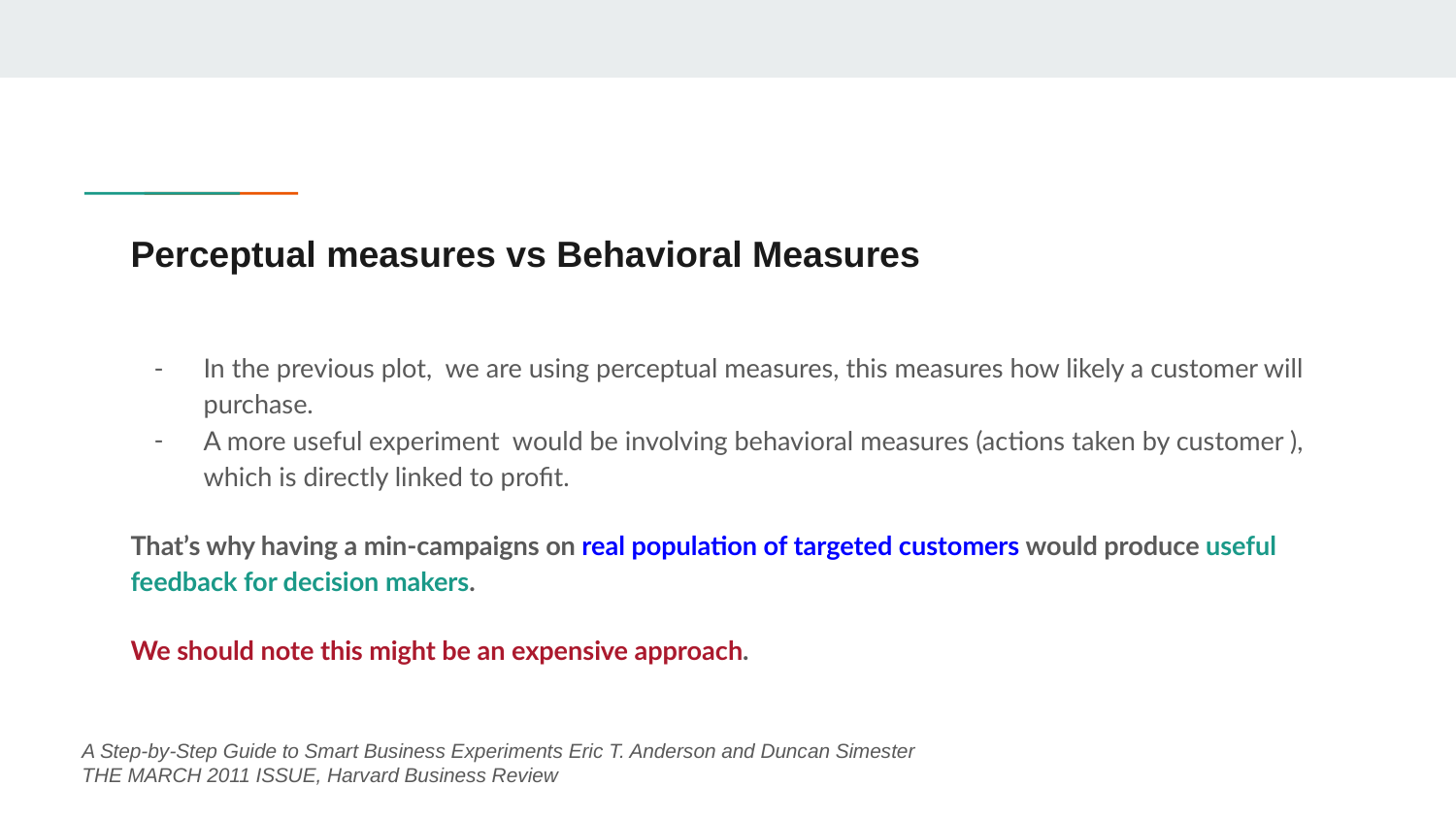

# Perceptual measures vs Behavioral Measures
In the previous plot,  we are using perceptual measures, this measures how likely a customer will purchase.
A more useful experiment  would be involving behavioral measures (actions taken by customer ), which is directly linked to profit.
That’s why having a min-campaigns on real population of targeted customers would produce useful feedback for decision makers.
We should note this might be an expensive approach.
A Step-by-Step Guide to Smart Business Experiments Eric T. Anderson and Duncan Simester
THE MARCH 2011 ISSUE, Harvard Business Review